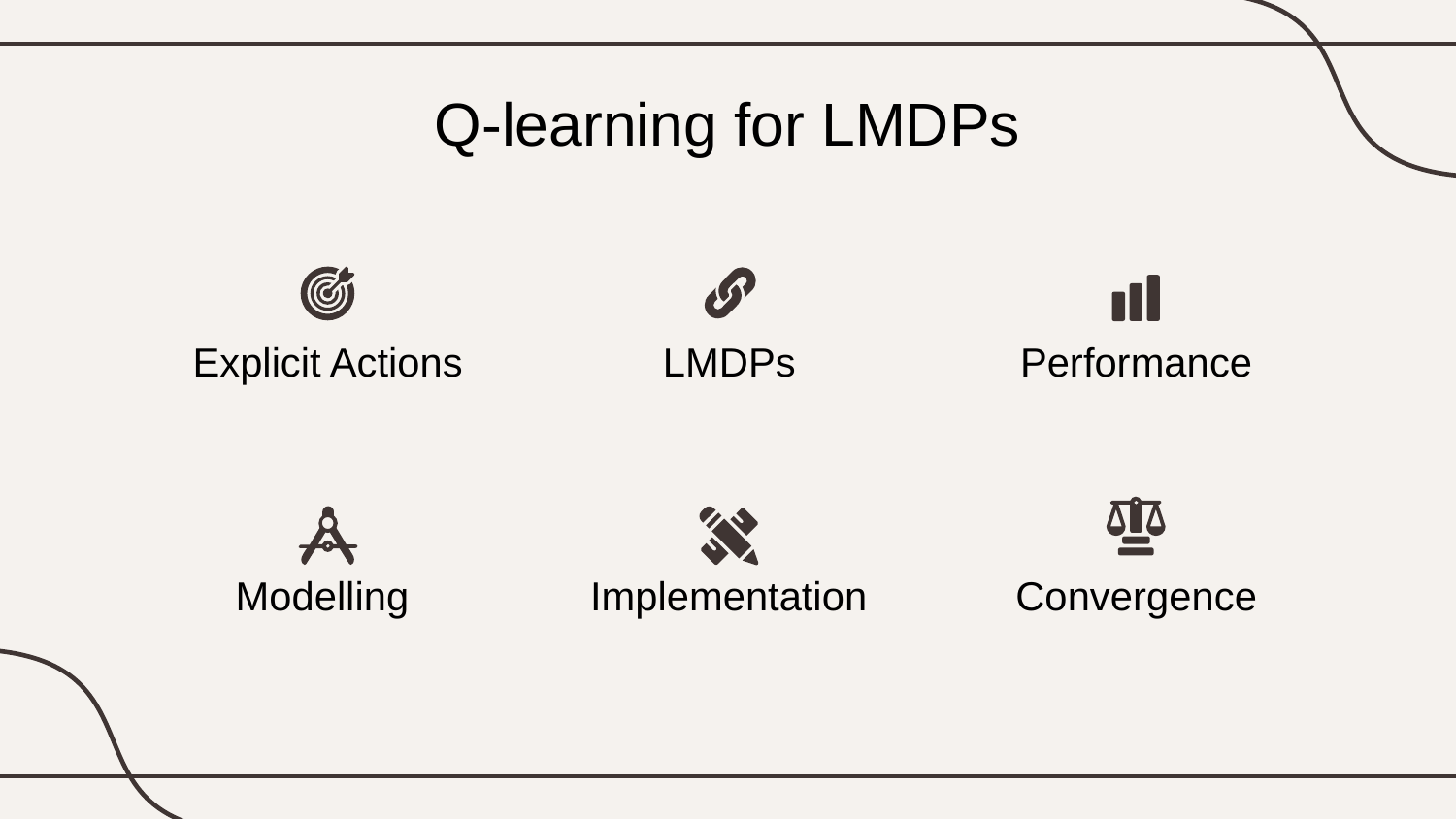

# Q-learning for LMDPs

Explicit Actions
LMDPs
Performance

Modelling
Implementation
Convergence